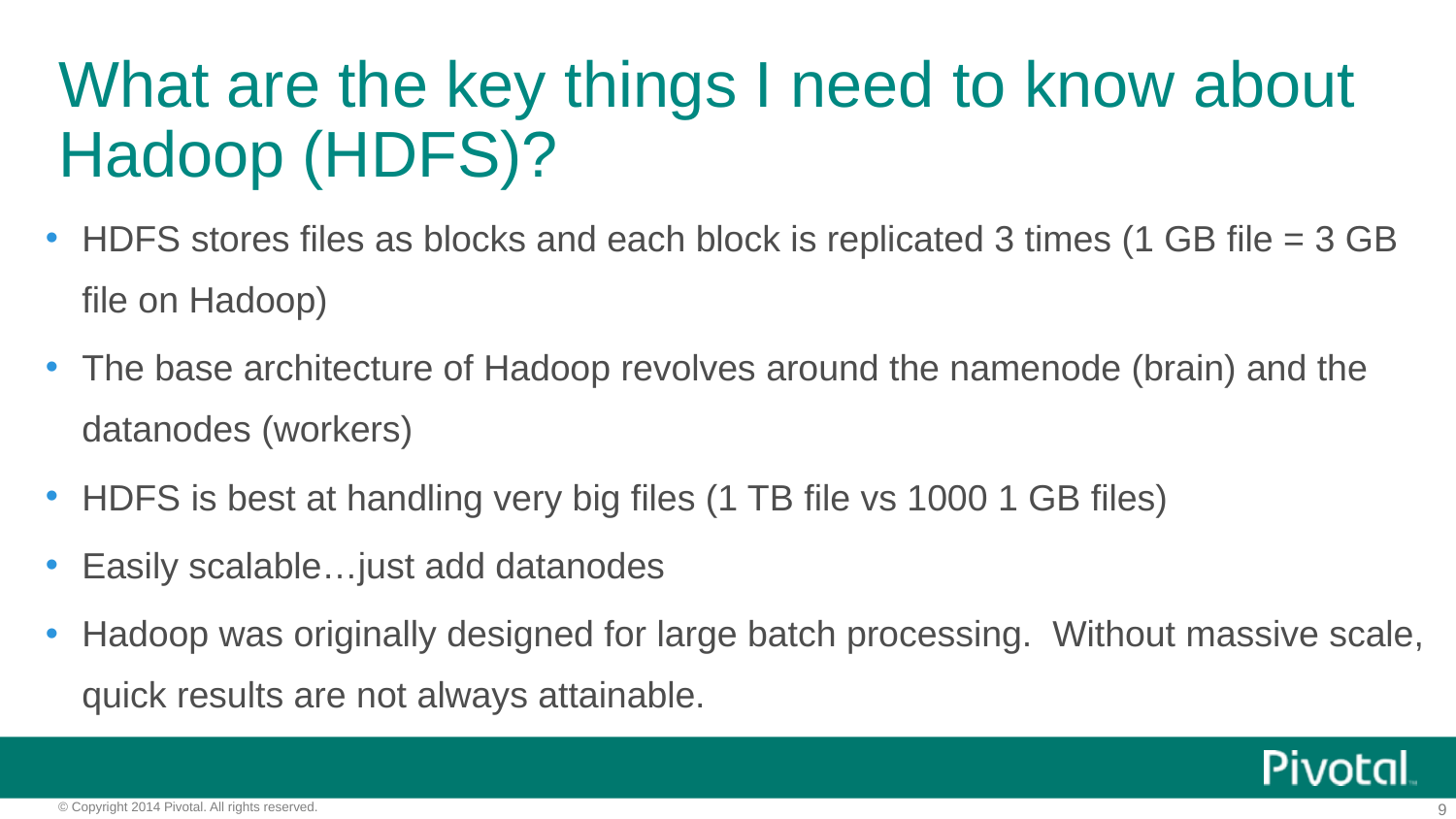

# What are the key things I need to know about Hadoop (HDFS)?
HDFS stores files as blocks and each block is replicated 3 times (1 GB file = 3 GB file on Hadoop)
The base architecture of Hadoop revolves around the namenode (brain) and the datanodes (workers)
HDFS is best at handling very big files (1 TB file vs 1000 1 GB files)
Easily scalable…just add datanodes
Hadoop was originally designed for large batch processing.  Without massive scale, quick results are not always attainable.